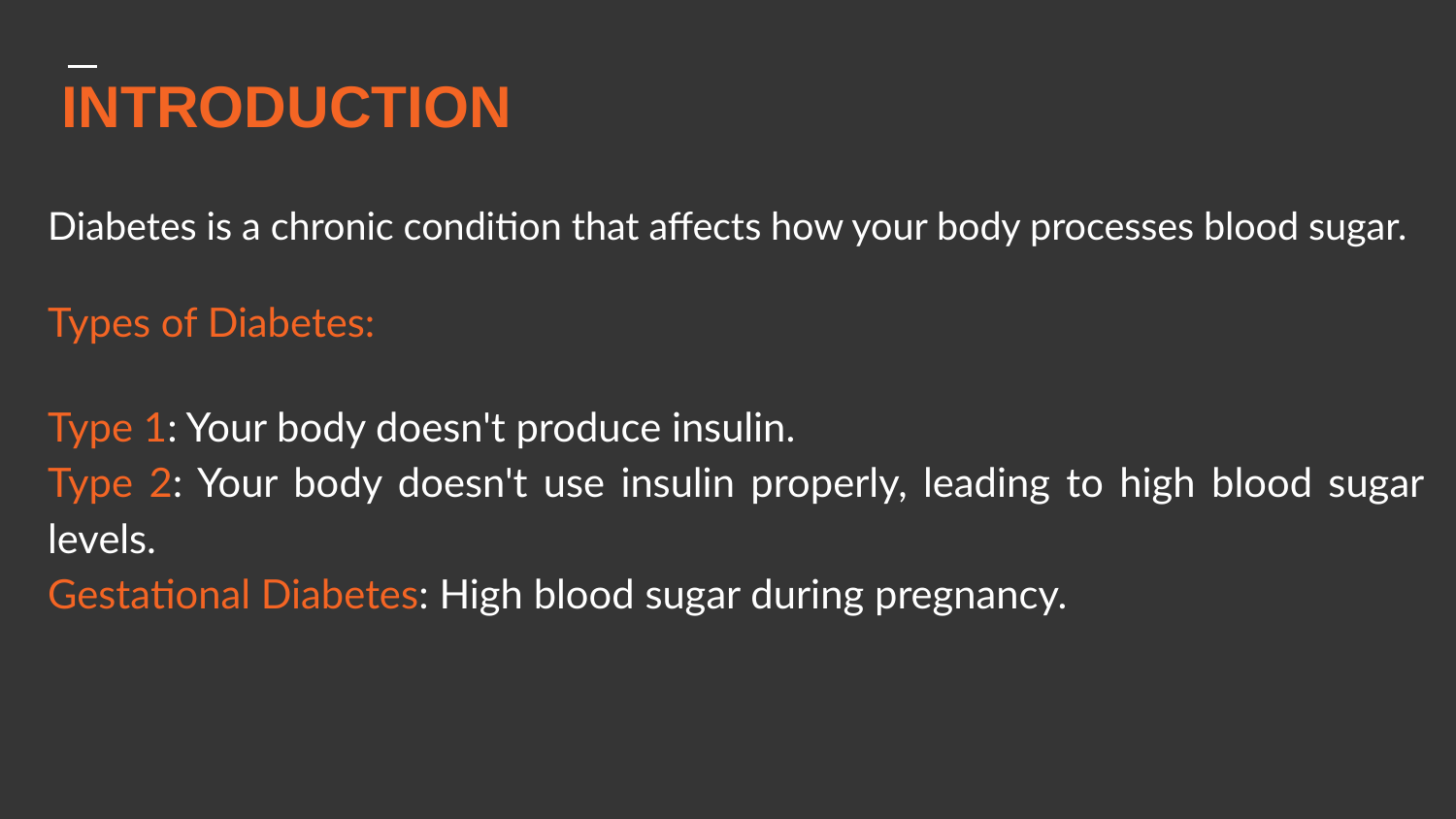

# INTRODUCTION

Diabetes is a chronic condition that affects how your body processes blood sugar.

Types of Diabetes:

Type 1: Your body doesn't produce insulin.
Type 2: Your body doesn't use insulin properly, leading to high blood sugar levels.
Gestational Diabetes: High blood sugar during pregnancy.